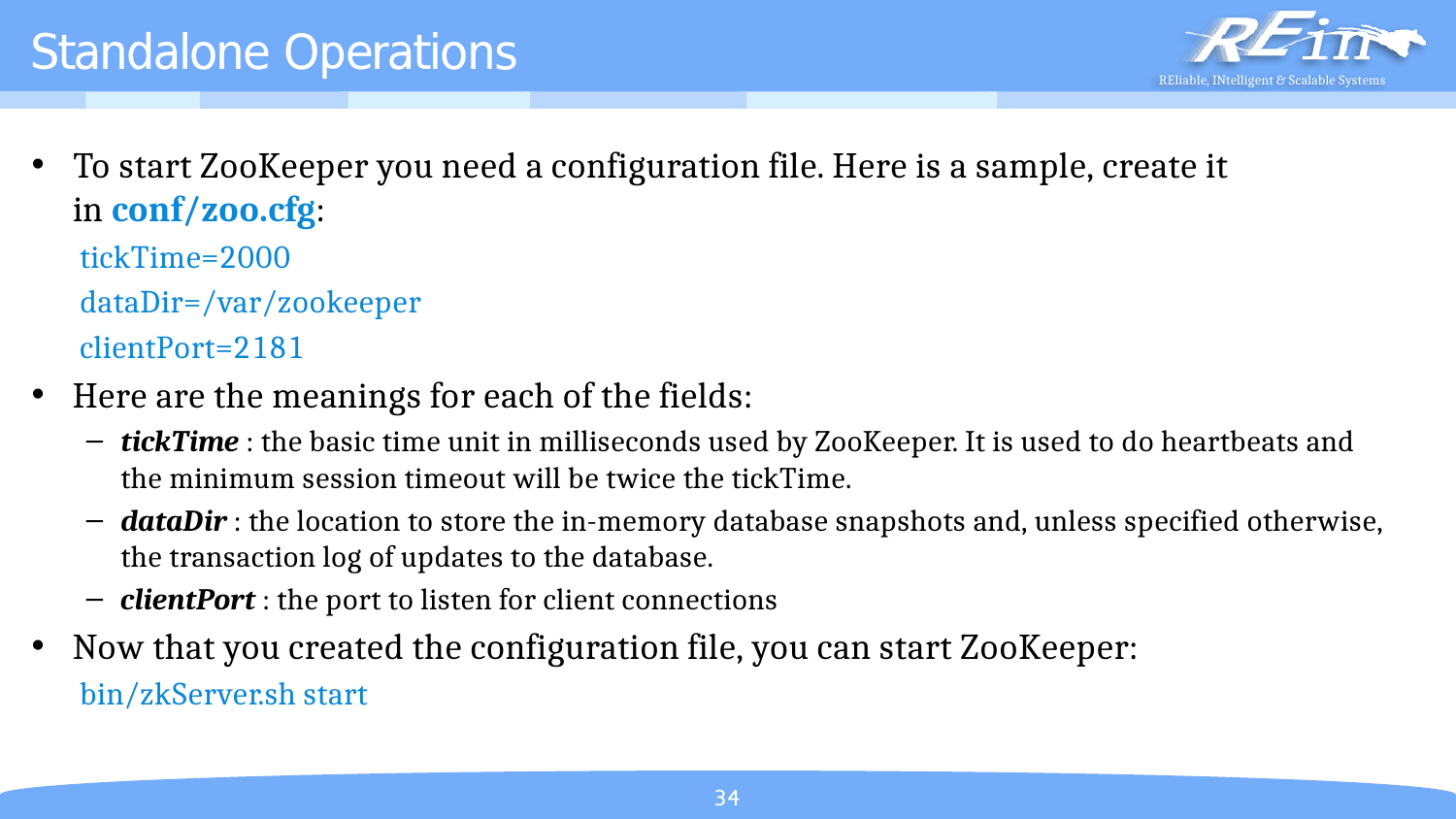

# Standalone Operations
To start ZooKeeper you need a configuration file. Here is a sample, create it in conf/zoo.cfg:
tickTime=2000
dataDir=/var/zookeeper
clientPort=2181
Here are the meanings for each of the fields:
tickTime : the basic time unit in milliseconds used by ZooKeeper. It is used to do heartbeats and the minimum session timeout will be twice the tickTime.
dataDir : the location to store the in-memory database snapshots and, unless specified otherwise, the transaction log of updates to the database.
clientPort : the port to listen for client connections
Now that you created the configuration file, you can start ZooKeeper:
bin/zkServer.sh start

34